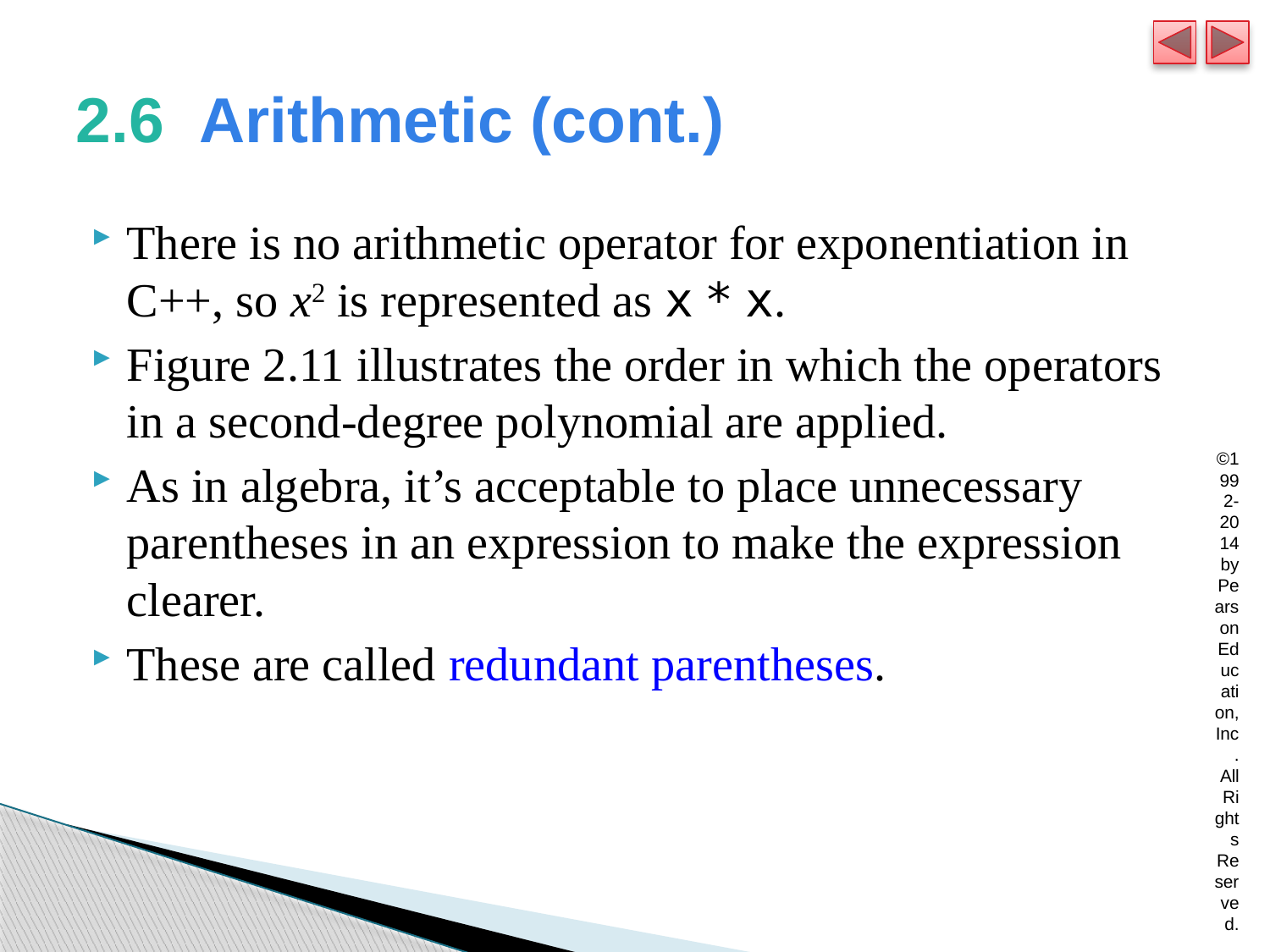

# 2.6  Arithmetic (cont.)
There is no arithmetic operator for exponentiation in C++, so x2 is represented as x * x.
Figure 2.11 illustrates the order in which the operators in a second-degree polynomial are applied.
As in algebra, it’s acceptable to place unnecessary parentheses in an expression to make the expression clearer.
These are called redundant parentheses.
©1992-2014 by Pearson Education, Inc. All Rights Reserved.